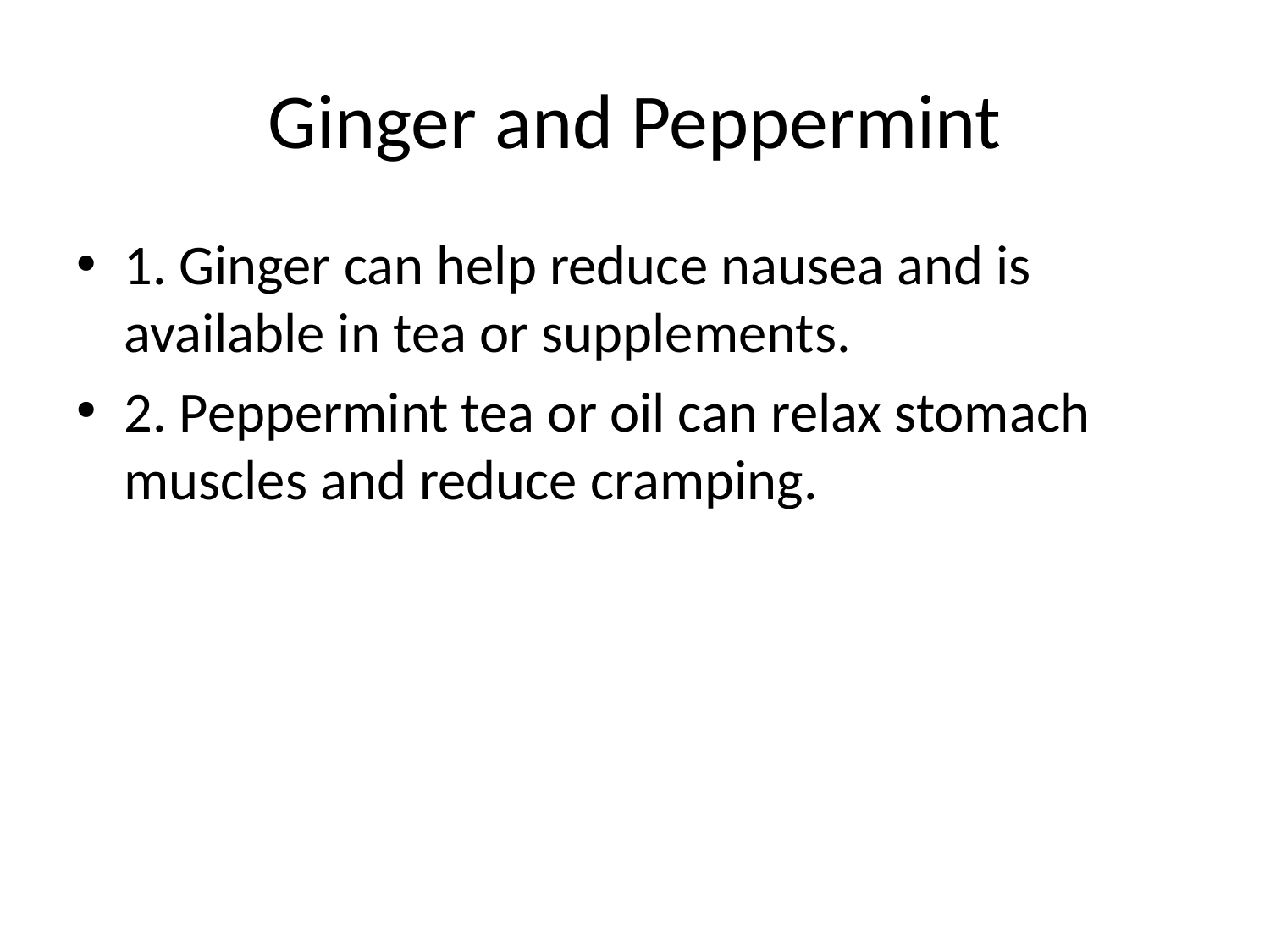

# Ginger and Peppermint
1. Ginger can help reduce nausea and is available in tea or supplements.
2. Peppermint tea or oil can relax stomach muscles and reduce cramping.